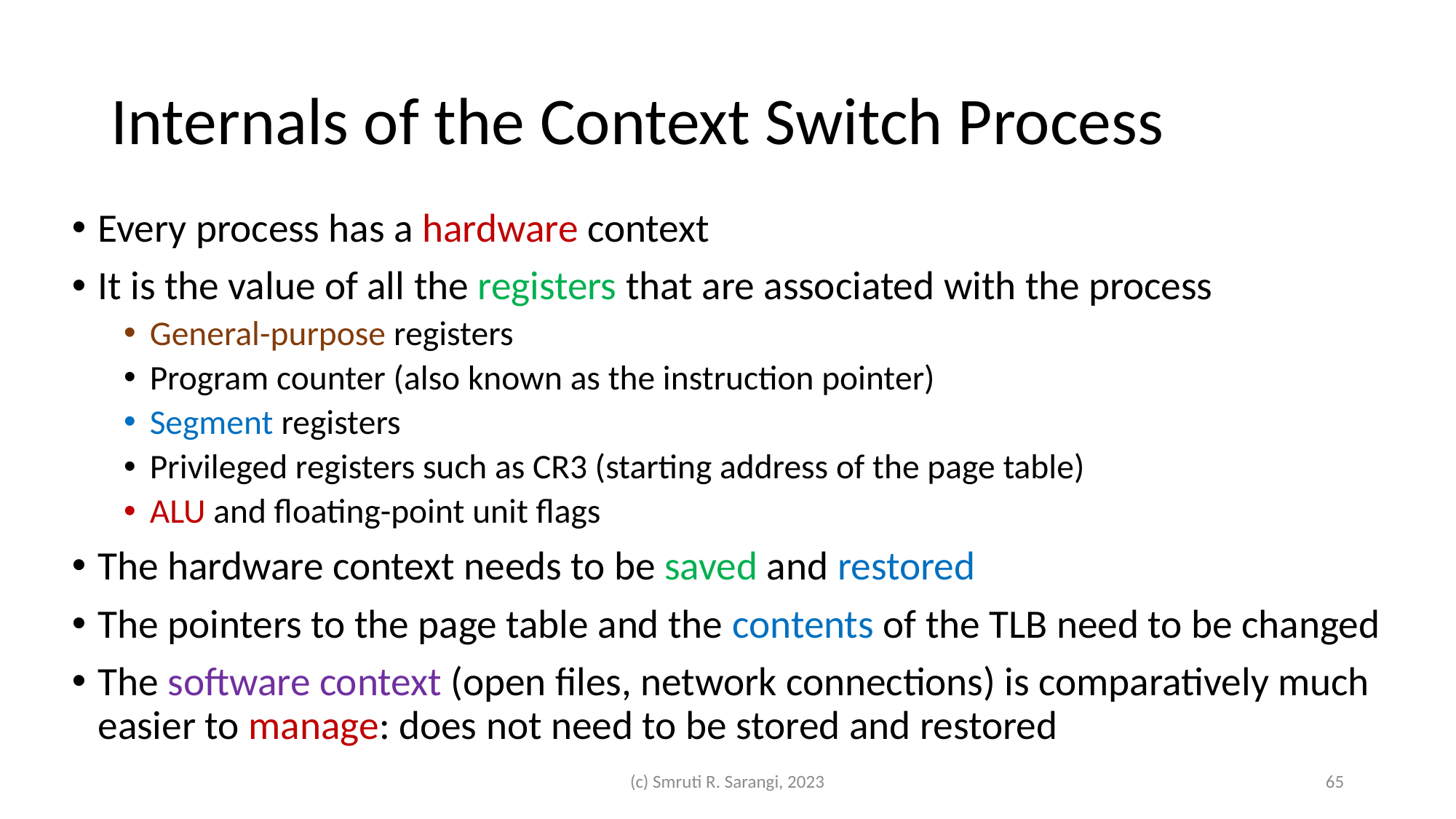

# Internals of the Context Switch Process
Every process has a hardware context
It is the value of all the registers that are associated with the process
General-purpose registers
Program counter (also known as the instruction pointer)
Segment registers
Privileged registers such as CR3 (starting address of the page table)
ALU and floating-point unit flags
The hardware context needs to be saved and restored
The pointers to the page table and the contents of the TLB need to be changed
The software context (open files, network connections) is comparatively much easier to manage: does not need to be stored and restored
(c) Smruti R. Sarangi, 2023
65